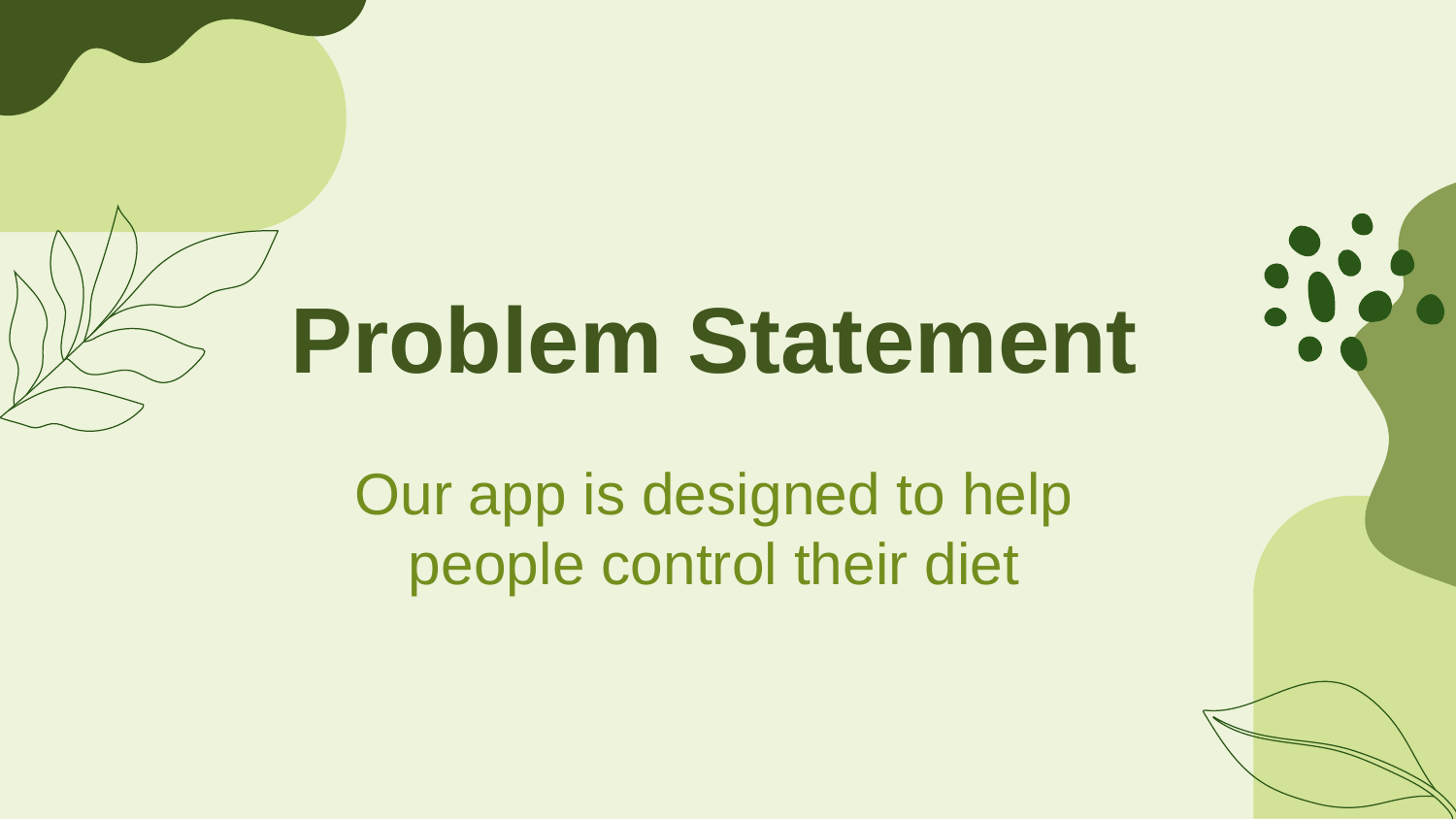

# Problem Statement
Our app is designed to help people control their diet